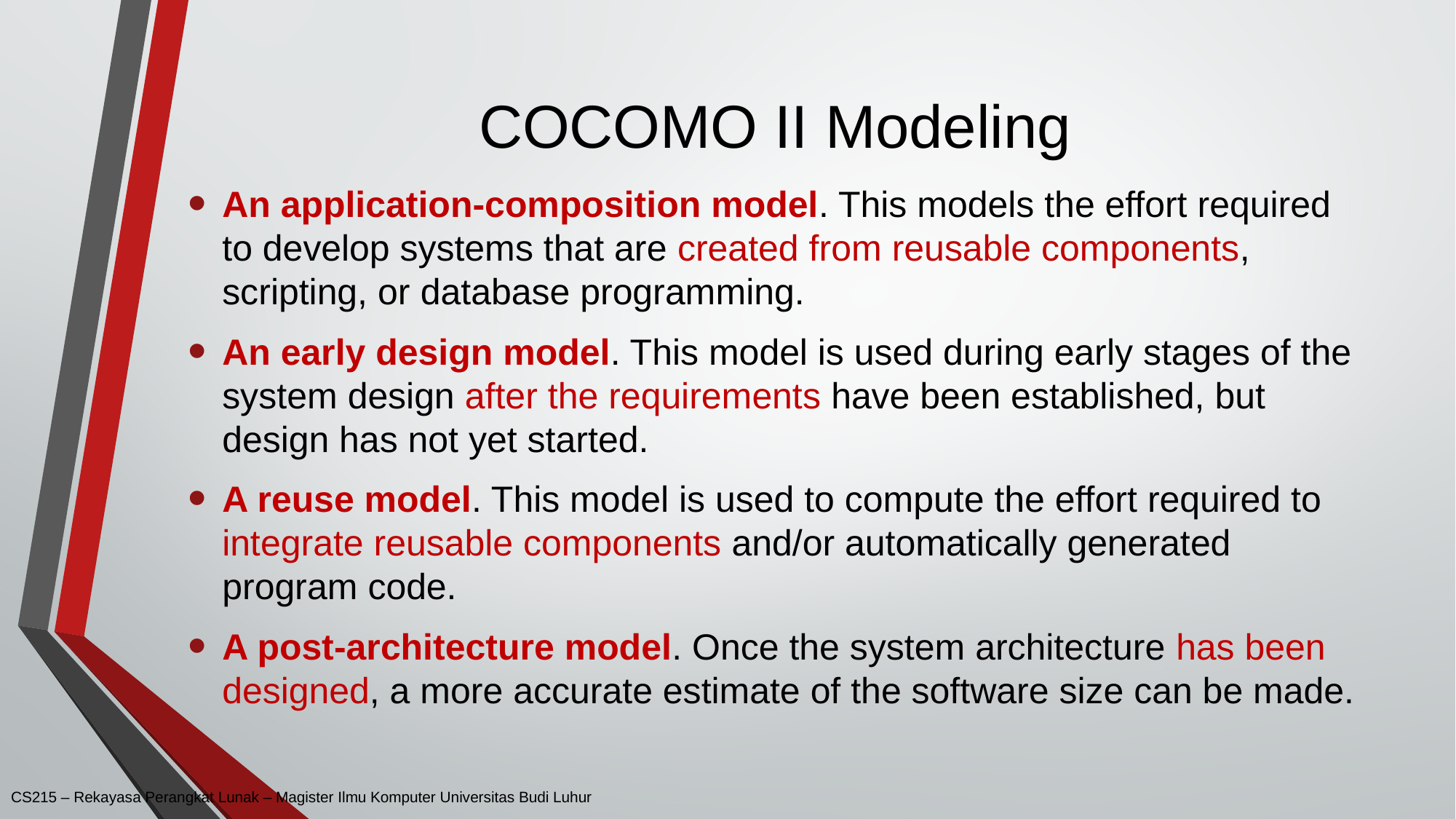

# COCOMO II Modeling
An application-composition model. This models the effort required to develop systems that are created from reusable components, scripting, or database programming.
An early design model. This model is used during early stages of the system design after the requirements have been established, but design has not yet started.
A reuse model. This model is used to compute the effort required to integrate reusable components and/or automatically generated program code.
A post-architecture model. Once the system architecture has been designed, a more accurate estimate of the software size can be made.
CS215 – Rekayasa Perangkat Lunak – Magister Ilmu Komputer Universitas Budi Luhur